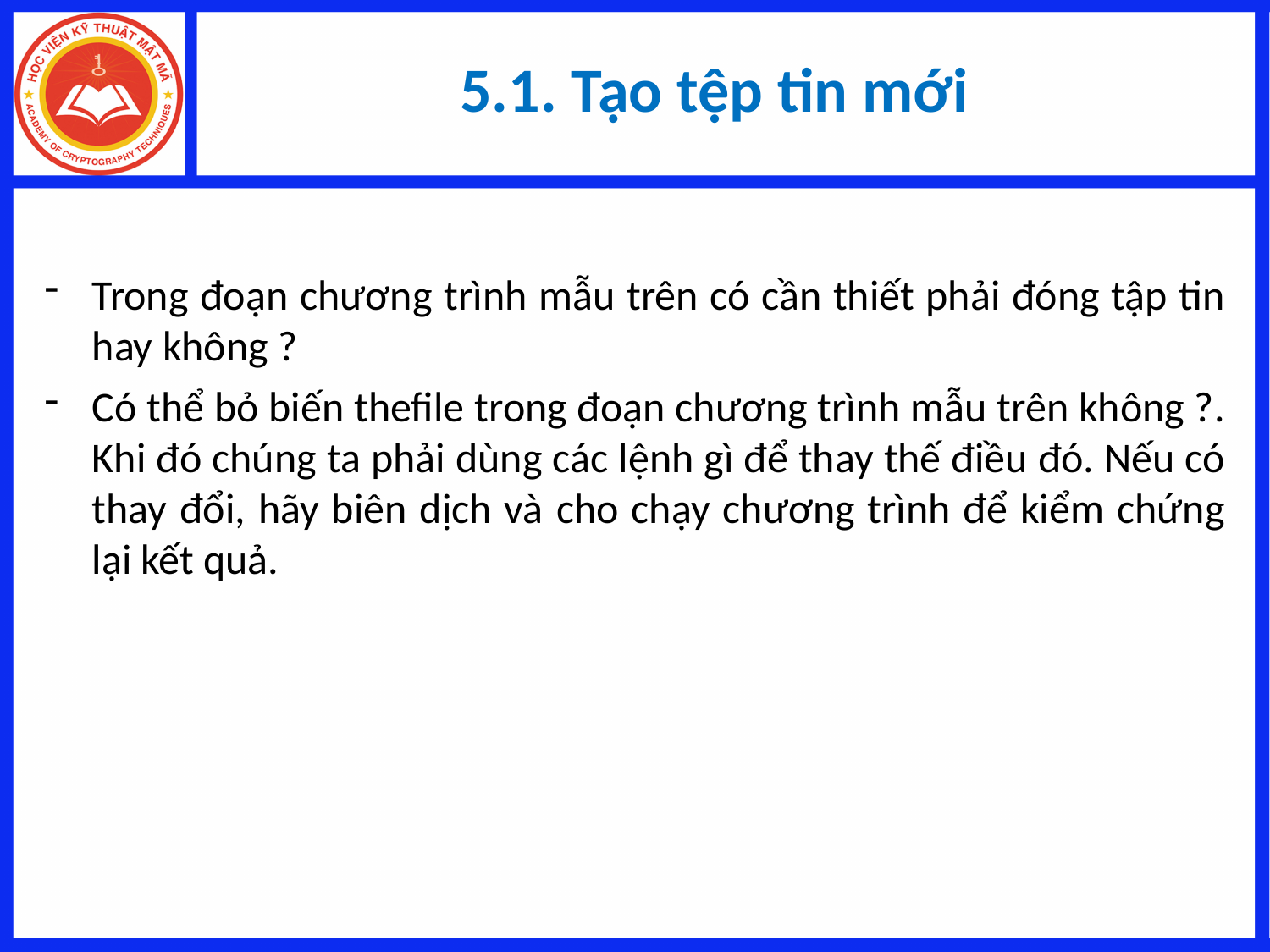

# 5.1. Tạo tệp tin mới
Trong đoạn chương trình mẫu trên có cần thiết phải đóng tập tin hay không ?
Có thể bỏ biến thefile trong đoạn chương trình mẫu trên không ?. Khi đó chúng ta phải dùng các lệnh gì để thay thế điều đó. Nếu có thay đổi, hãy biên dịch và cho chạy chương trình để kiểm chứng lại kết quả.